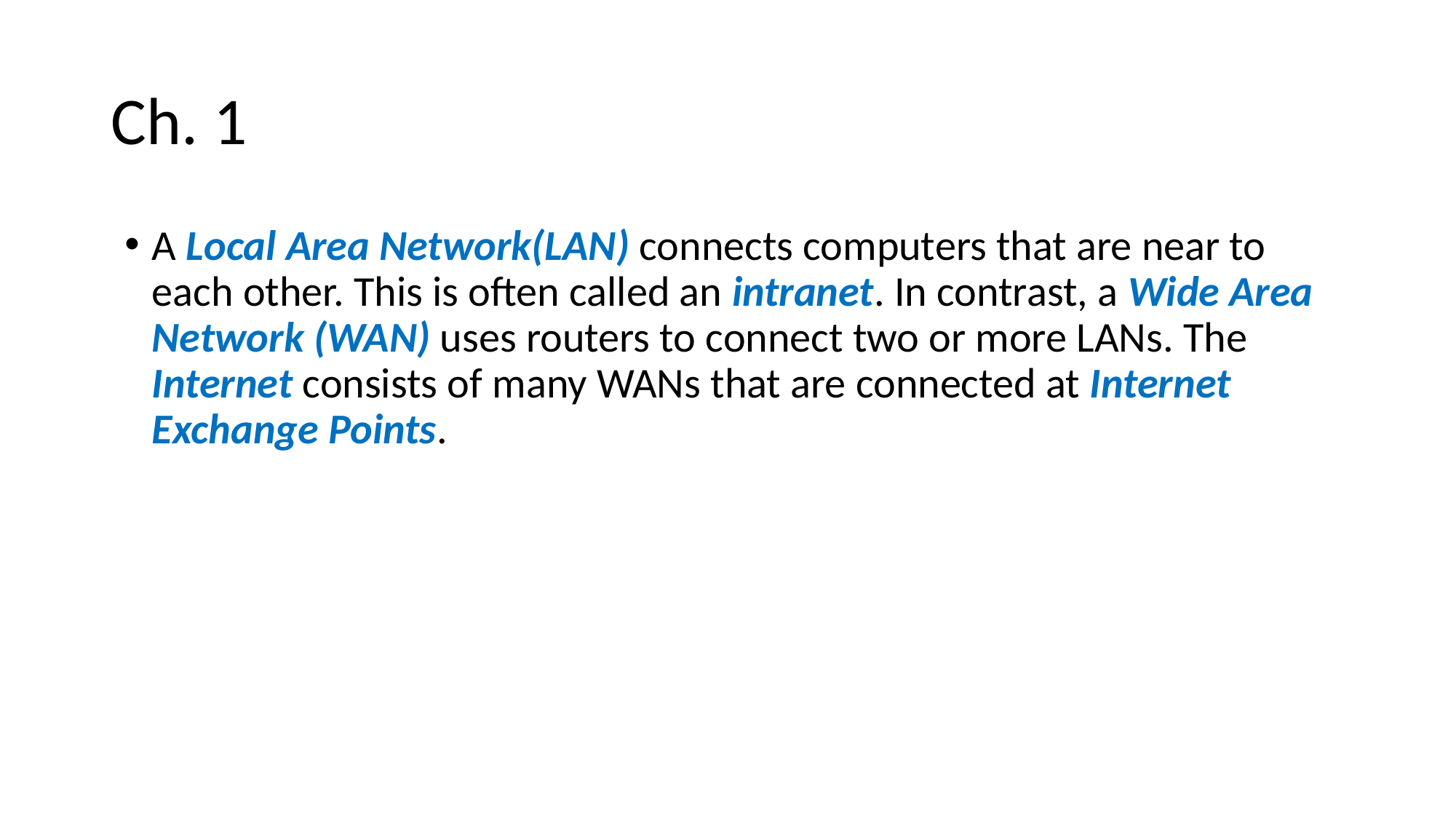

# Ch. 1
A Local Area Network(LAN) connects computers that are near to each other. This is often called an intranet. In contrast, a Wide Area Network (WAN) uses routers to connect two or more LANs. The Internet consists of many WANs that are connected at Internet Exchange Points.